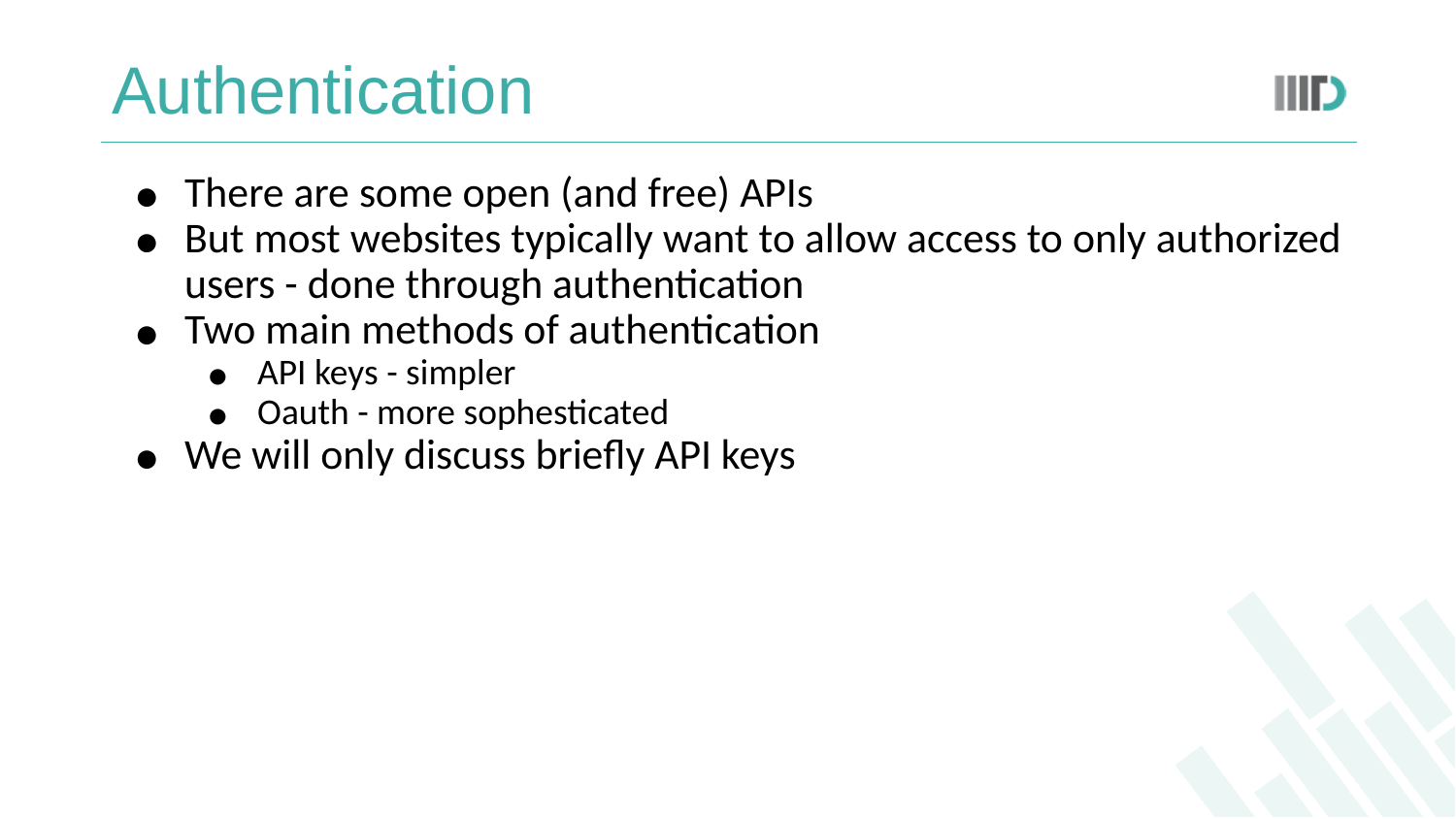

# Authentication
There are some open (and free) APIs
But most websites typically want to allow access to only authorized users - done through authentication
Two main methods of authentication
API keys - simpler
Oauth - more sophesticated
We will only discuss briefly API keys